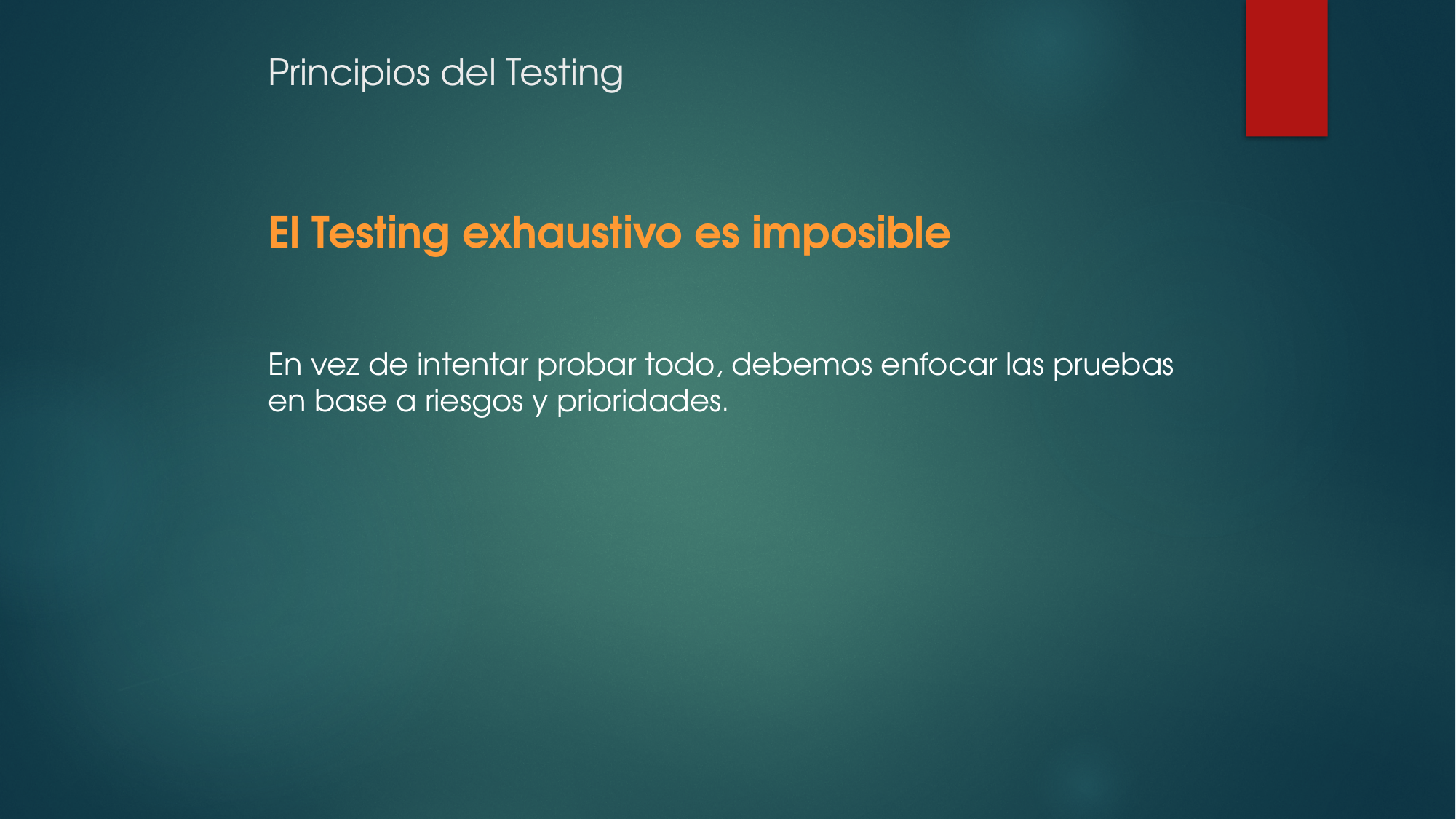

# Principios del Testing

El Testing exhaustivo es imposible

En vez de intentar probar todo, debemos enfocar las pruebas en base a riesgos y prioridades.